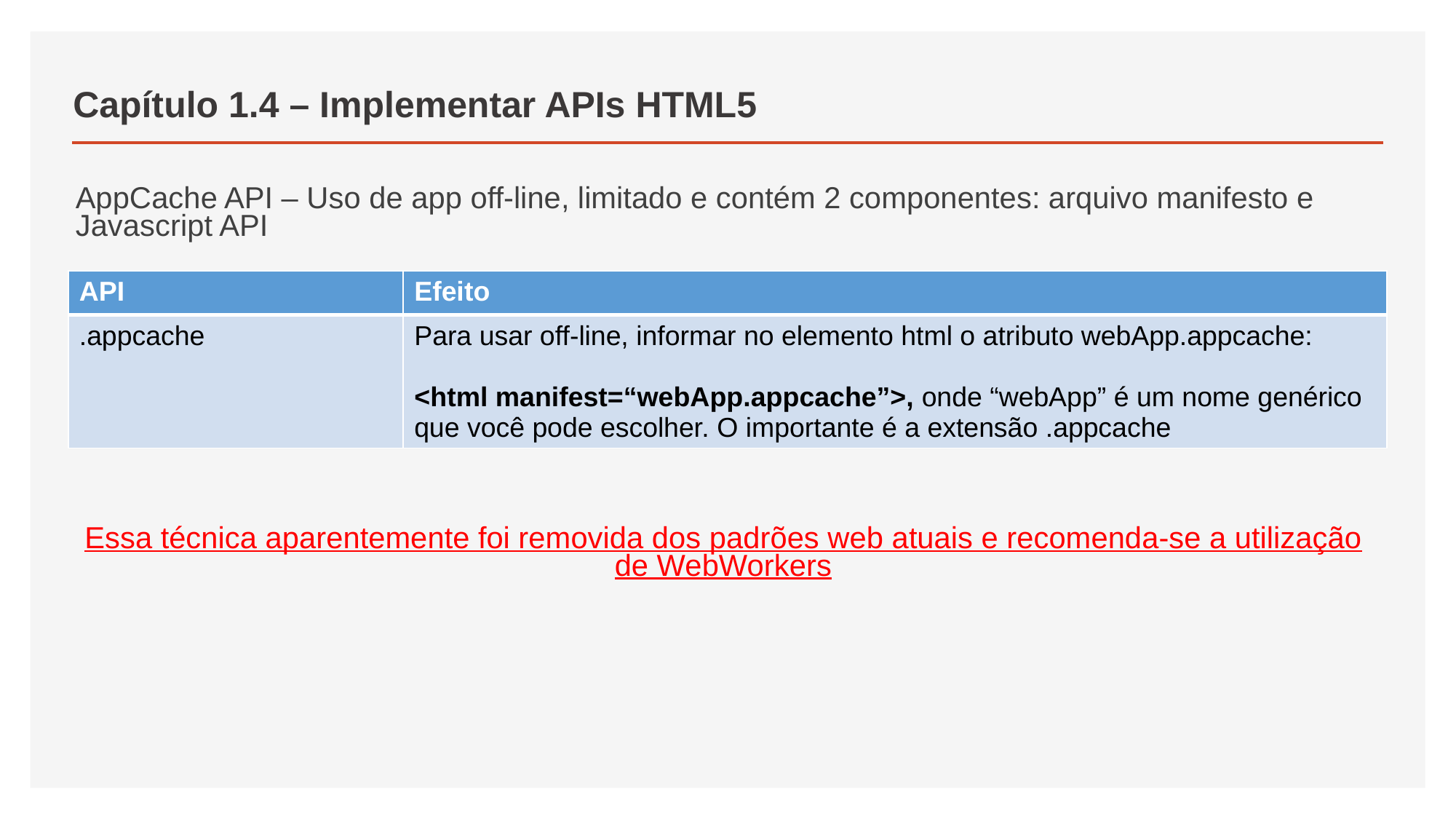

# Capítulo 1.4 – Implementar APIs HTML5
AppCache API – Uso de app off-line, limitado e contém 2 componentes: arquivo manifesto e Javascript API

| API | Efeito |
| --- | --- |
| .appcache | Para usar off-line, informar no elemento html o atributo webApp.appcache: <html manifest=“webApp.appcache”>, onde “webApp” é um nome genérico que você pode escolher. O importante é a extensão .appcache |
Essa técnica aparentemente foi removida dos padrões web atuais e recomenda-se a utilização de WebWorkers